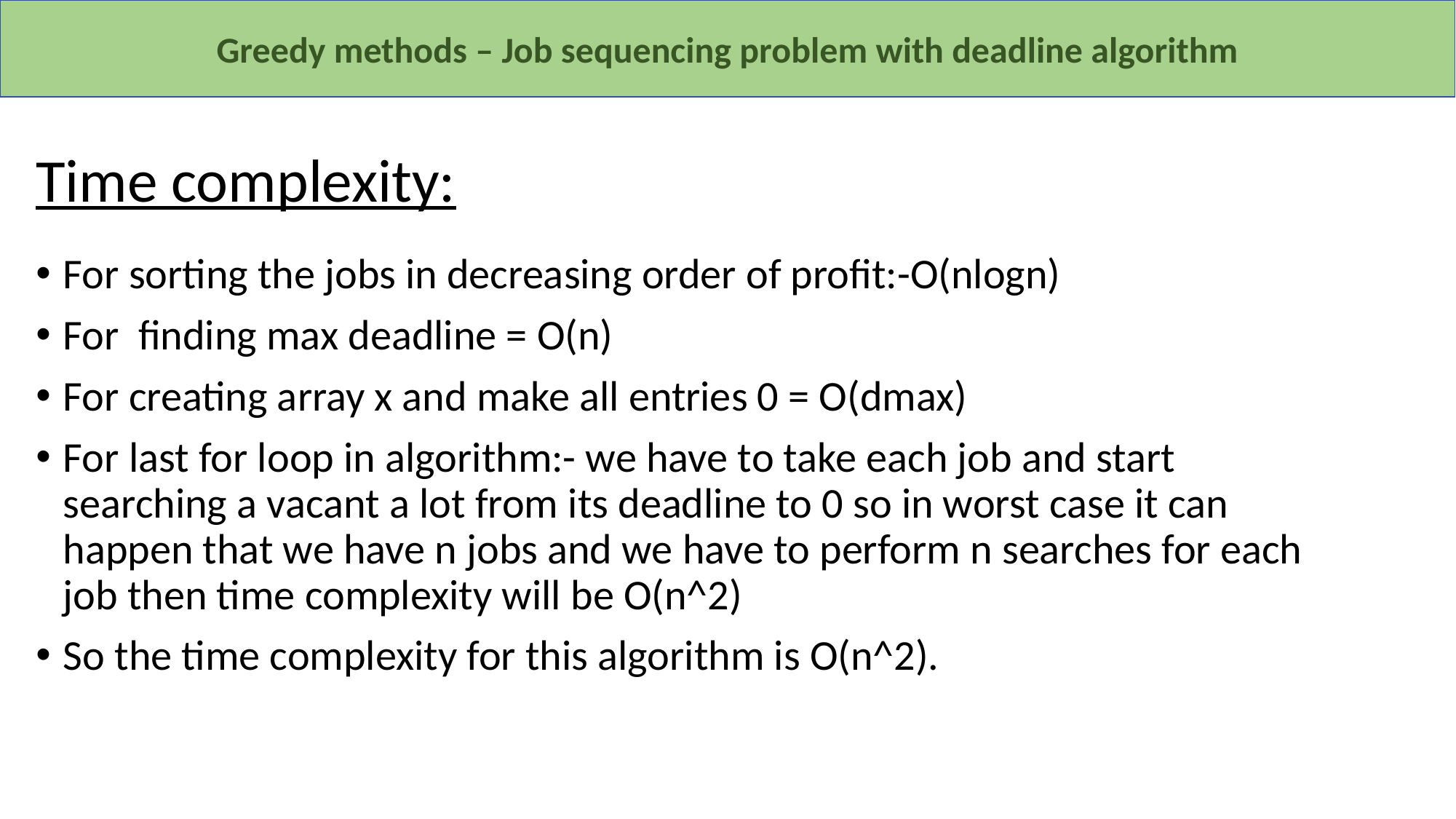

Greedy methods – Job sequencing problem with deadline algorithm
# Time complexity:
For sorting the jobs in decreasing order of profit:-O(nlogn)
For  finding max deadline = O(n)
For creating array x and make all entries 0 = O(dmax)
For last for loop in algorithm:- we have to take each job and start searching a vacant a lot from its deadline to 0 so in worst case it can happen that we have n jobs and we have to perform n searches for each job then time complexity will be O(n^2)
So the time complexity for this algorithm is O(n^2).